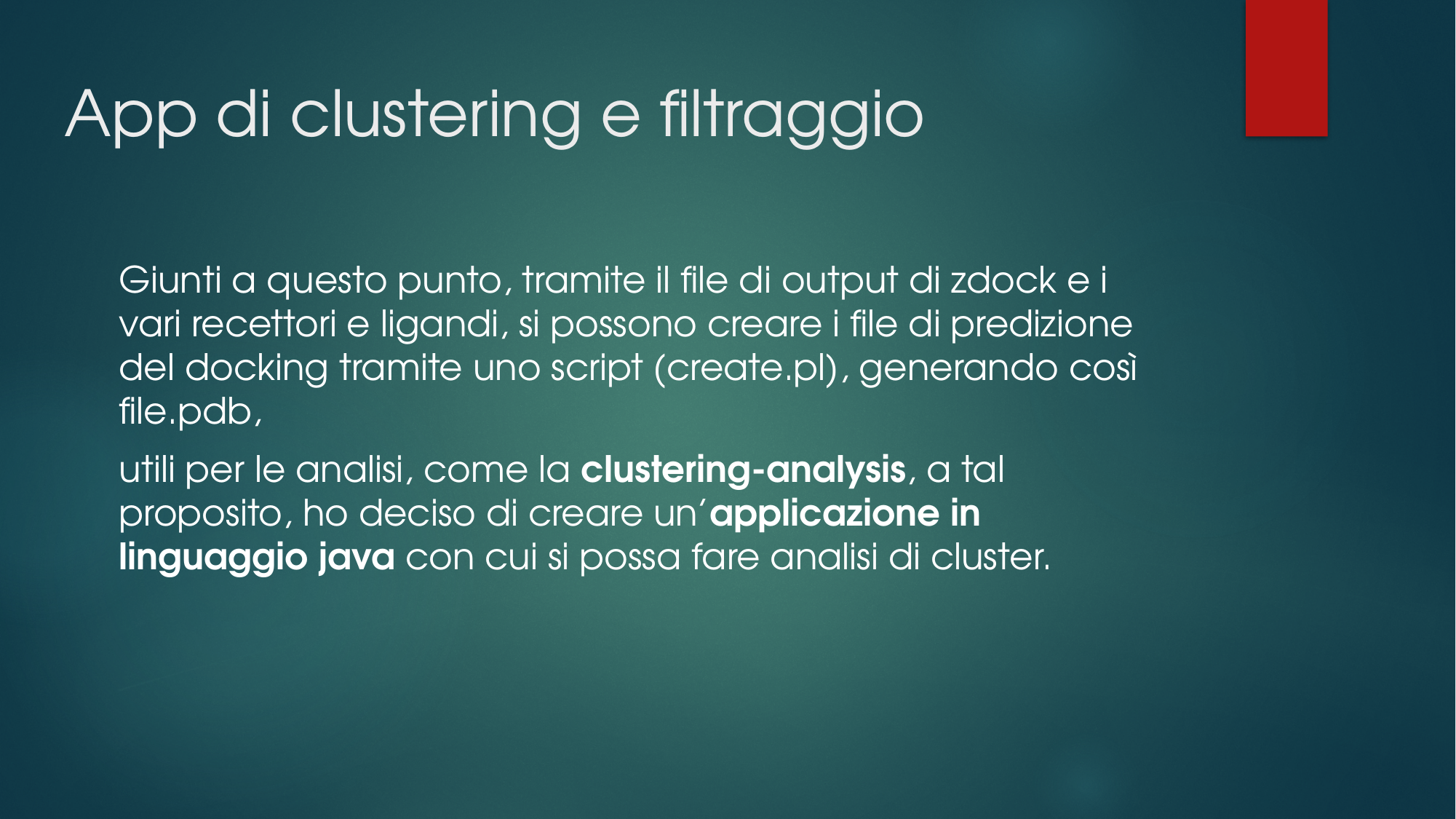

# App di clustering e filtraggio
Giunti a questo punto, tramite il file di output di zdock e i vari recettori e ligandi, si possono creare i file di predizione del docking tramite uno script (create.pl), generando così file.pdb,
utili per le analisi, come la clustering-analysis, a tal proposito, ho deciso di creare un’applicazione in linguaggio java con cui si possa fare analisi di cluster.